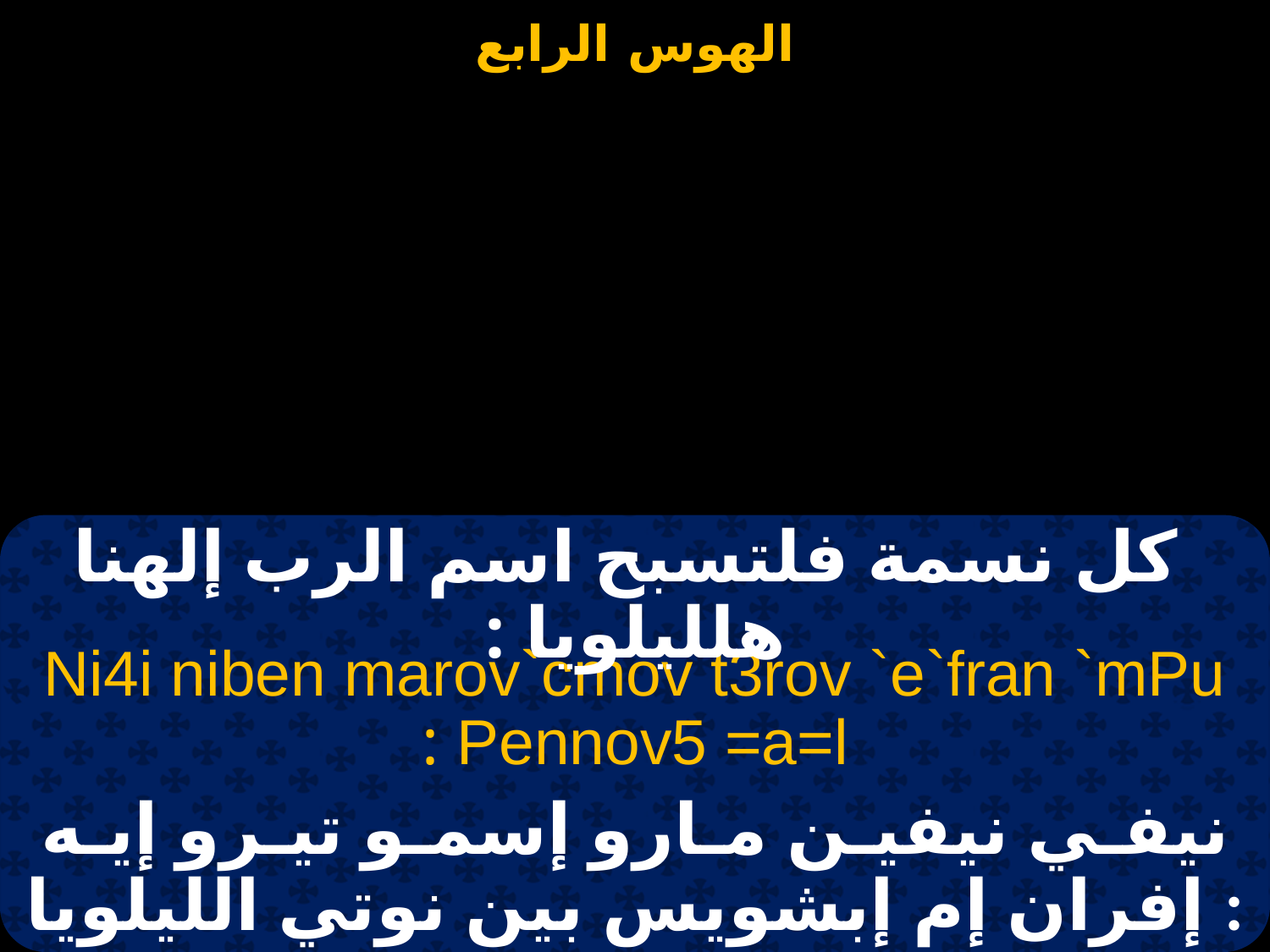

كل نسمة فلتسبح اسم الرب إلهنا هلليلويا :

Ni4i niben marov`cmov t3rov `e`fran `mPu Pennov5 =a=l :
نيفـي نيفيـن مـارو إسمـو تيـرو إيـه إفران إم إبشويس بين نوتي الليلويا :